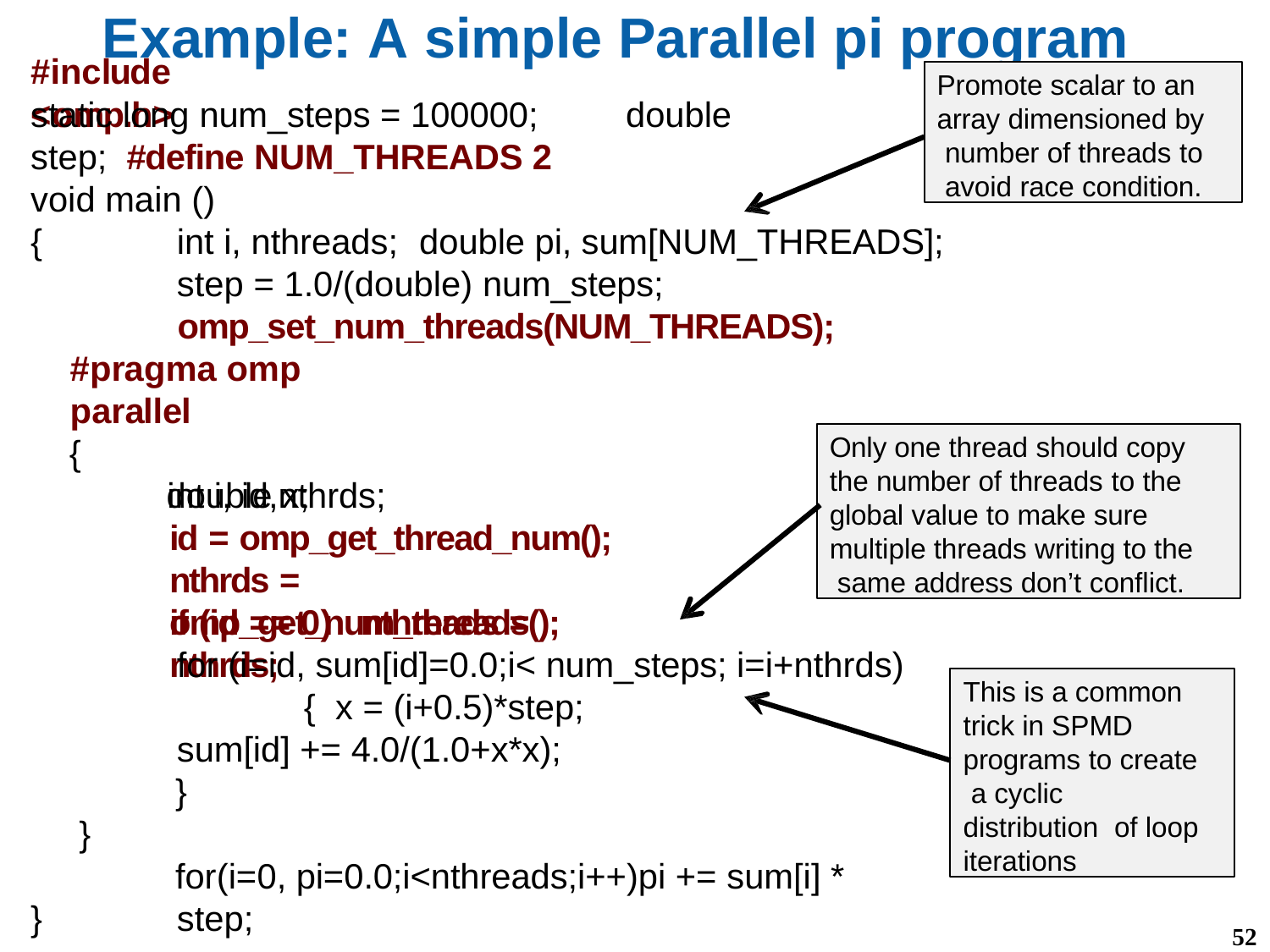

# Example: A simple Parallel pi program
#include <omp.h>
Promote scalar to an  array dimensioned by  number of threads to  avoid race condition.
static long num_steps = 100000;	double step;  #define NUM_THREADS 2

void main ()
{
int i, nthreads;	double pi, sum[NUM_THREADS];
step = 1.0/(double) num_steps;
omp_set_num_threads(NUM_THREADS);
#pragma omp parallel
{
int i, id,nthrds;
Only one thread should copy  the number of threads to the  global value to make sure  multiple threads writing to the  same address don’t conflict.
double x;
id = omp_get_thread_num();  nthrds = omp_get_num_threads();

if (id == 0)	nthreads = nthrds;
for (i=id, sum[id]=0.0;i< num_steps; i=i+nthrds) {  x = (i+0.5)*step;
sum[id] += 4.0/(1.0+x*x);
}
for(i=0, pi=0.0;i<nthreads;i++)pi += sum[i] * step;
This is a common  trick in SPMD  programs to create  a cyclic distribution  of loop iterations

}
}
52